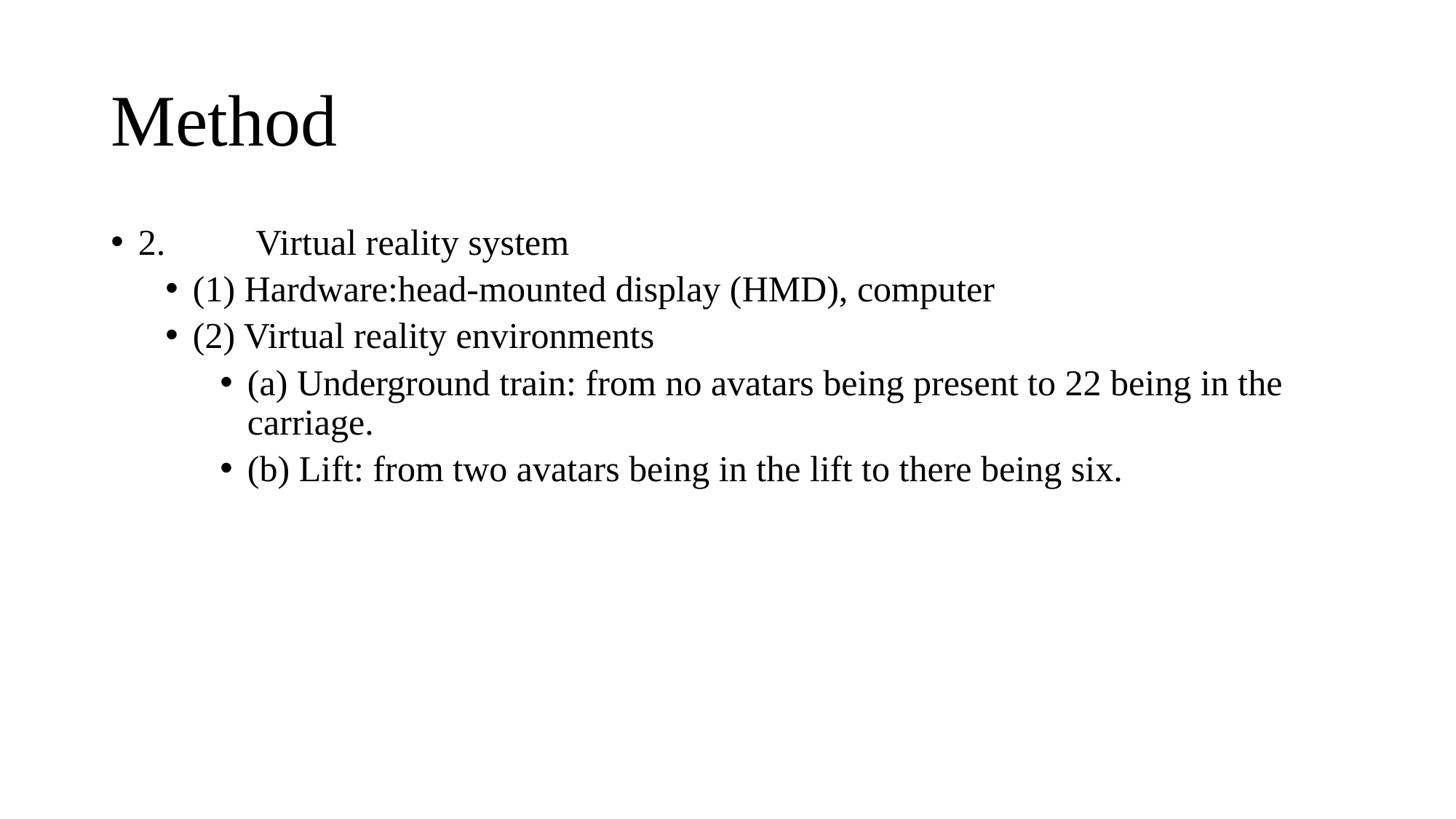

# Method
2.	 Virtual reality system
(1) Hardware:head-mounted display (HMD), computer
(2) Virtual reality environments
(a) Underground train: from no avatars being present to 22 being in the carriage.
(b) Lift: from two avatars being in the lift to there being six.